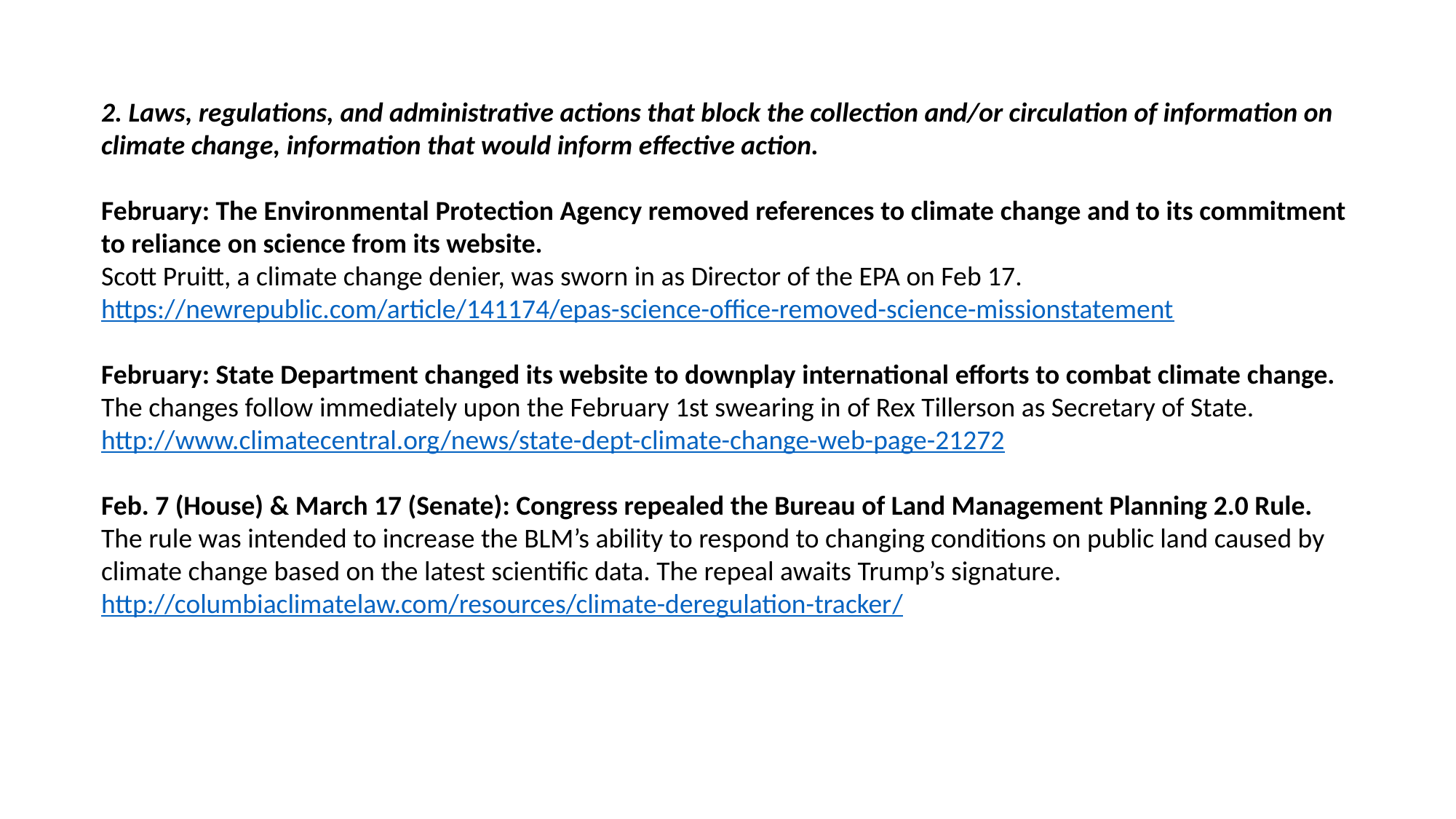

2. Laws, regulations, and administrative actions that block the collection and/or circulation of information on climate change, information that would inform effective action.

February: The Environmental Protection Agency removed references to climate change and to its commitment to reliance on science from its website.
Scott Pruitt, a climate change denier, was sworn in as Director of the EPA on Feb 17.
https://newrepublic.com/article/141174/epas-science-office-removed-science-missionstatement

February: State Department changed its website to downplay international efforts to combat climate change.
The changes follow immediately upon the February 1st swearing in of Rex Tillerson as Secretary of State.
http://www.climatecentral.org/news/state-dept-climate-change-web-page-21272

Feb. 7 (House) & March 17 (Senate): Congress repealed the Bureau of Land Management Planning 2.0 Rule.
The rule was intended to increase the BLM’s ability to respond to changing conditions on public land caused by climate change based on the latest scientific data. The repeal awaits Trump’s signature.
http://columbiaclimatelaw.com/resources/climate-deregulation-tracker/